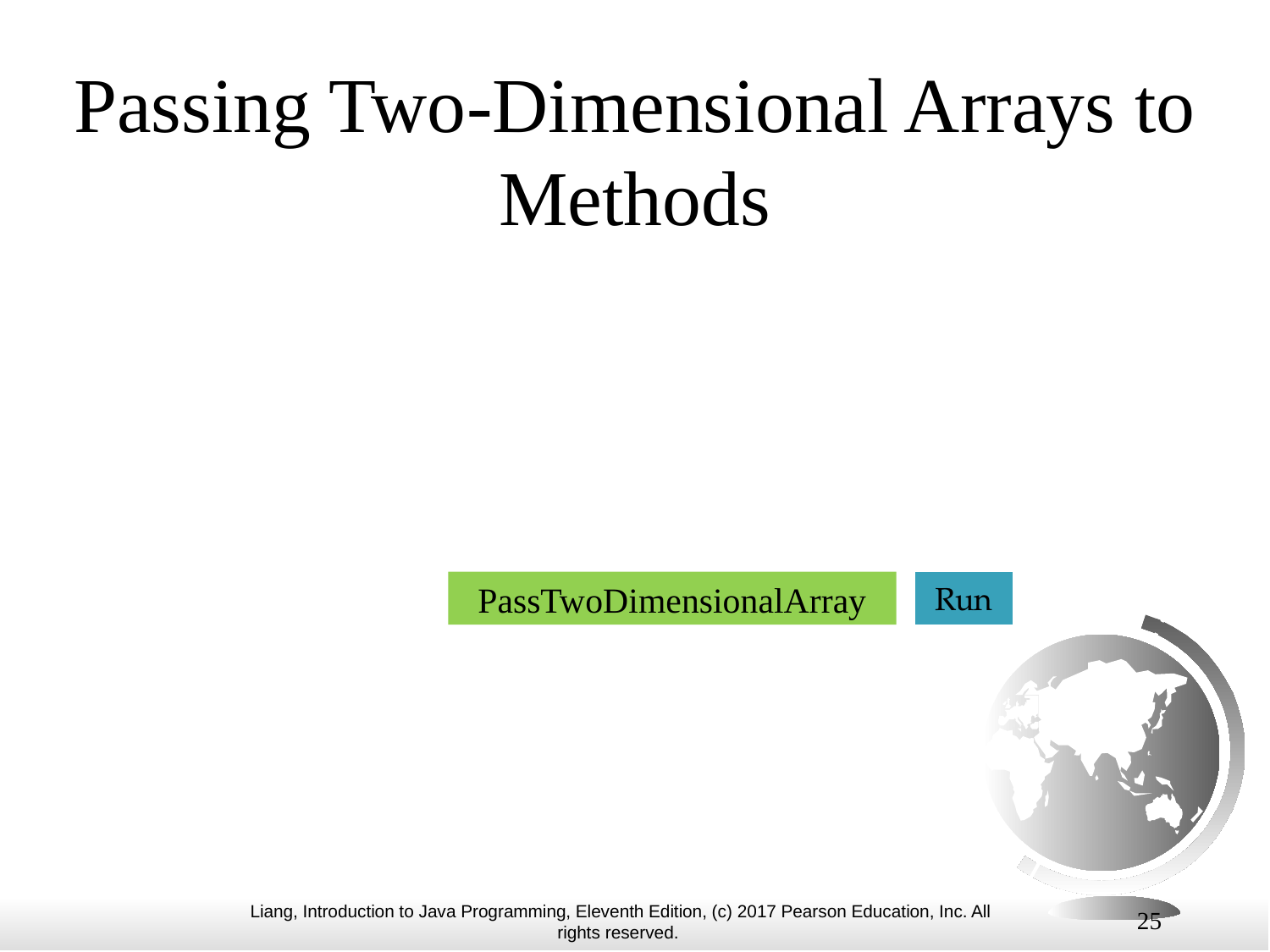

# Passing Two-Dimensional Arrays to Methods

PassTwoDimensionalArray
Run
25